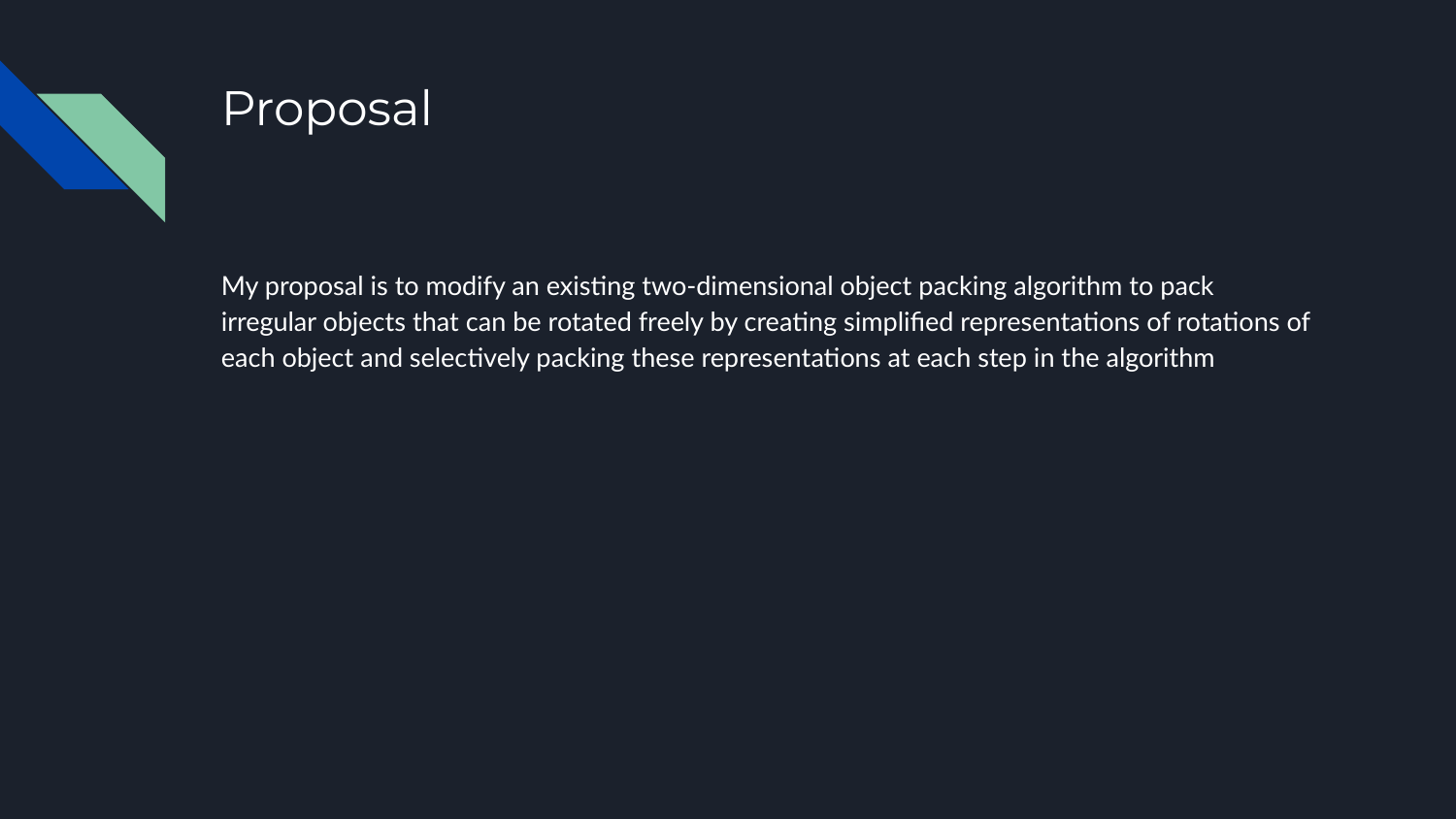

# Proposal
My proposal is to modify an existing two-dimensional object packing algorithm to pack irregular objects that can be rotated freely by creating simplified representations of rotations of each object and selectively packing these representations at each step in the algorithm